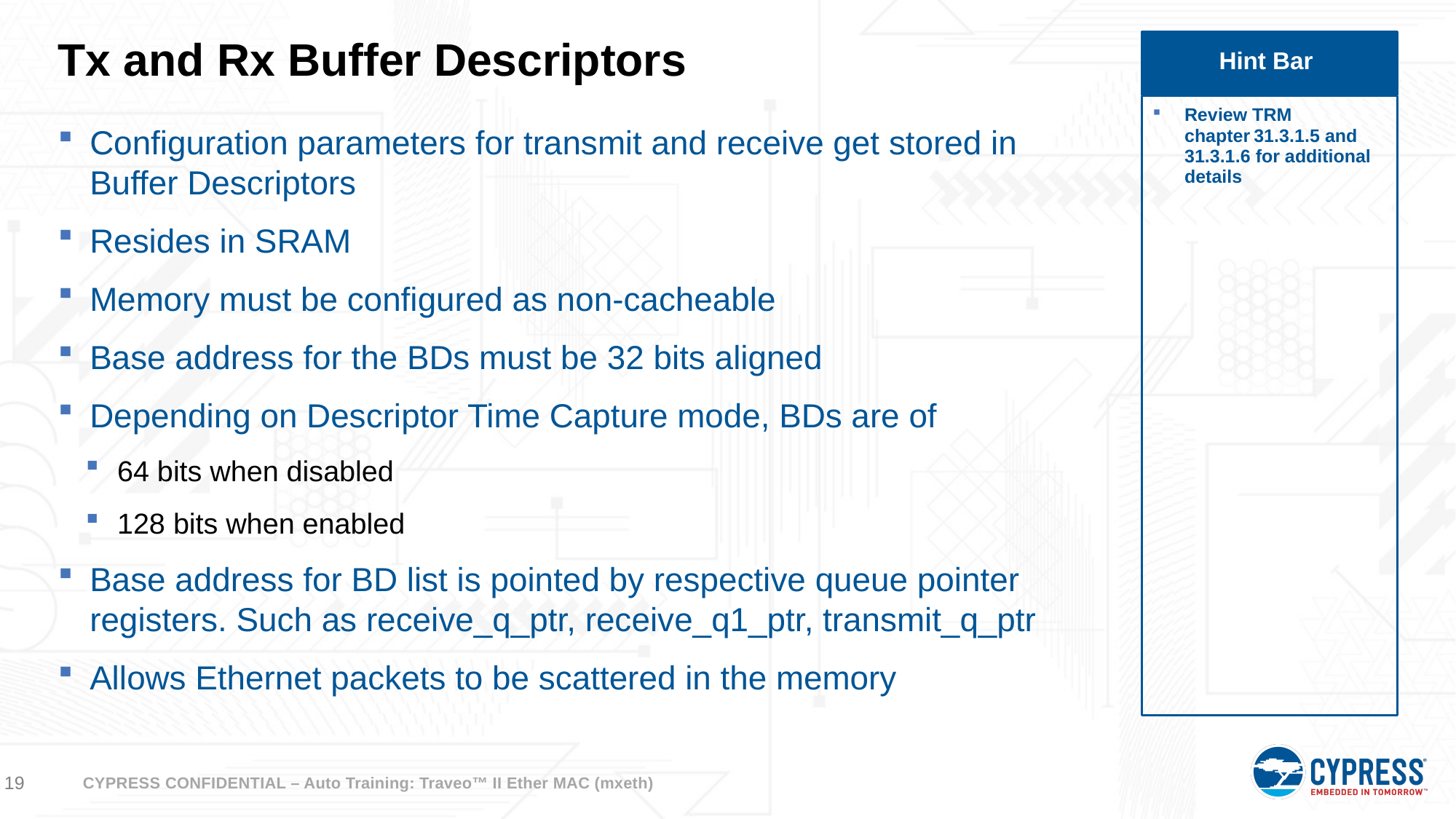

# Tx and Rx Buffer Descriptors
Hint Bar
Review TRM chapter 31.3.1.5 and 31.3.1.6 for additional details
Configuration parameters for transmit and receive get stored in Buffer Descriptors
Resides in SRAM
Memory must be configured as non-cacheable
Base address for the BDs must be 32 bits aligned
Depending on Descriptor Time Capture mode, BDs are of
64 bits when disabled
128 bits when enabled
Base address for BD list is pointed by respective queue pointer registers. Such as receive_q_ptr, receive_q1_ptr, transmit_q_ptr
Allows Ethernet packets to be scattered in the memory